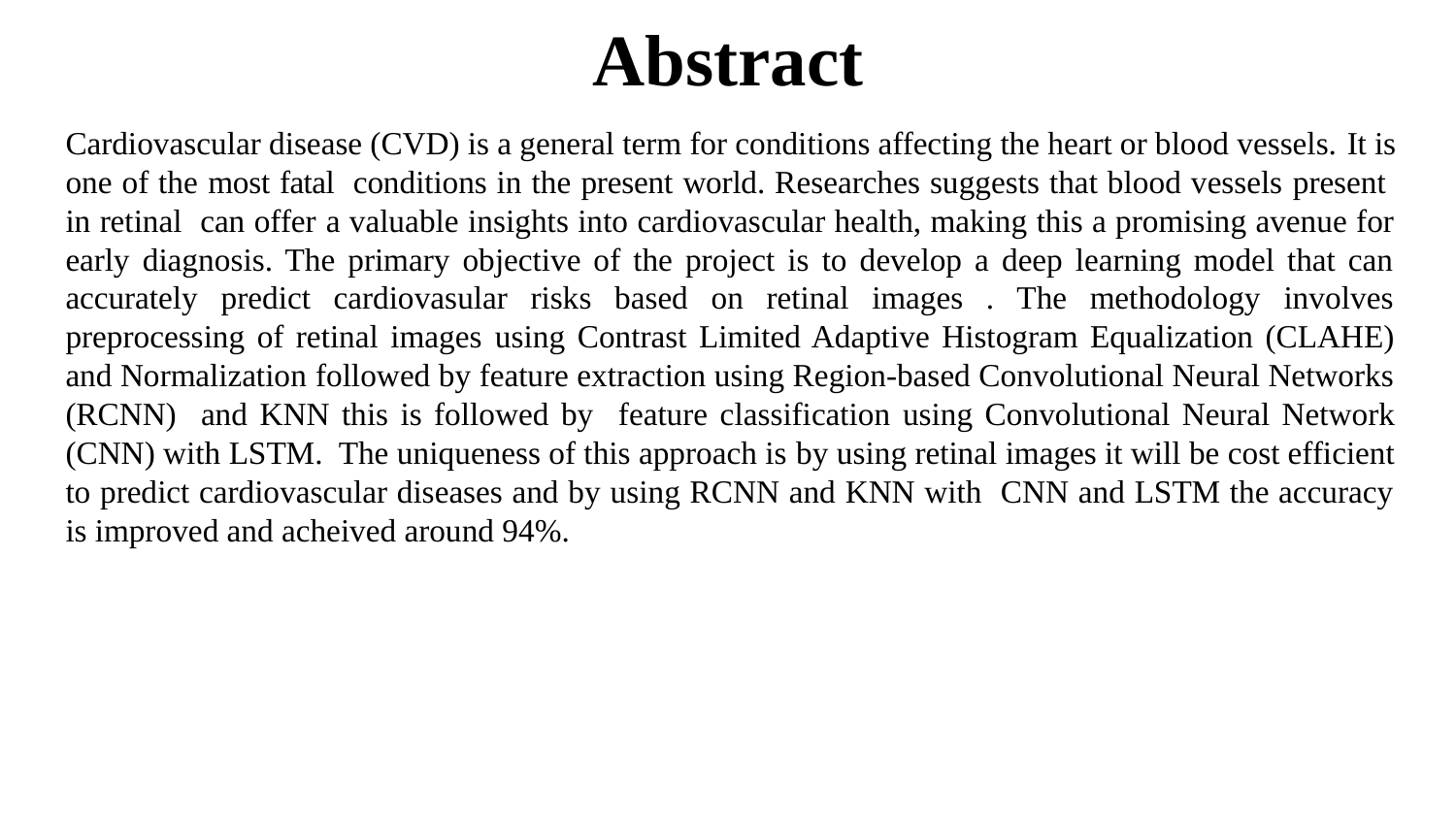

Abstract
Cardiovascular disease (CVD) is a general term for conditions affecting the heart or blood vessels. It is one of the most fatal  conditions in the present world. Researches suggests that blood vessels present  in retinal  can offer a valuable insights into cardiovascular health, making this a promising avenue for early diagnosis. The primary objective of the project is to develop a deep learning model that can accurately predict cardiovasular risks based on retinal images . The methodology involves preprocessing of retinal images using Contrast Limited Adaptive Histogram Equalization (CLAHE) and Normalization followed by feature extraction using Region-based Convolutional Neural Networks (RCNN)  and KNN this is followed by  feature classification using Convolutional Neural Network (CNN) with LSTM.  The uniqueness of this approach is by using retinal images it will be cost efficient to predict cardiovascular diseases and by using RCNN and KNN with  CNN and LSTM the accuracy is improved and acheived around 94%.